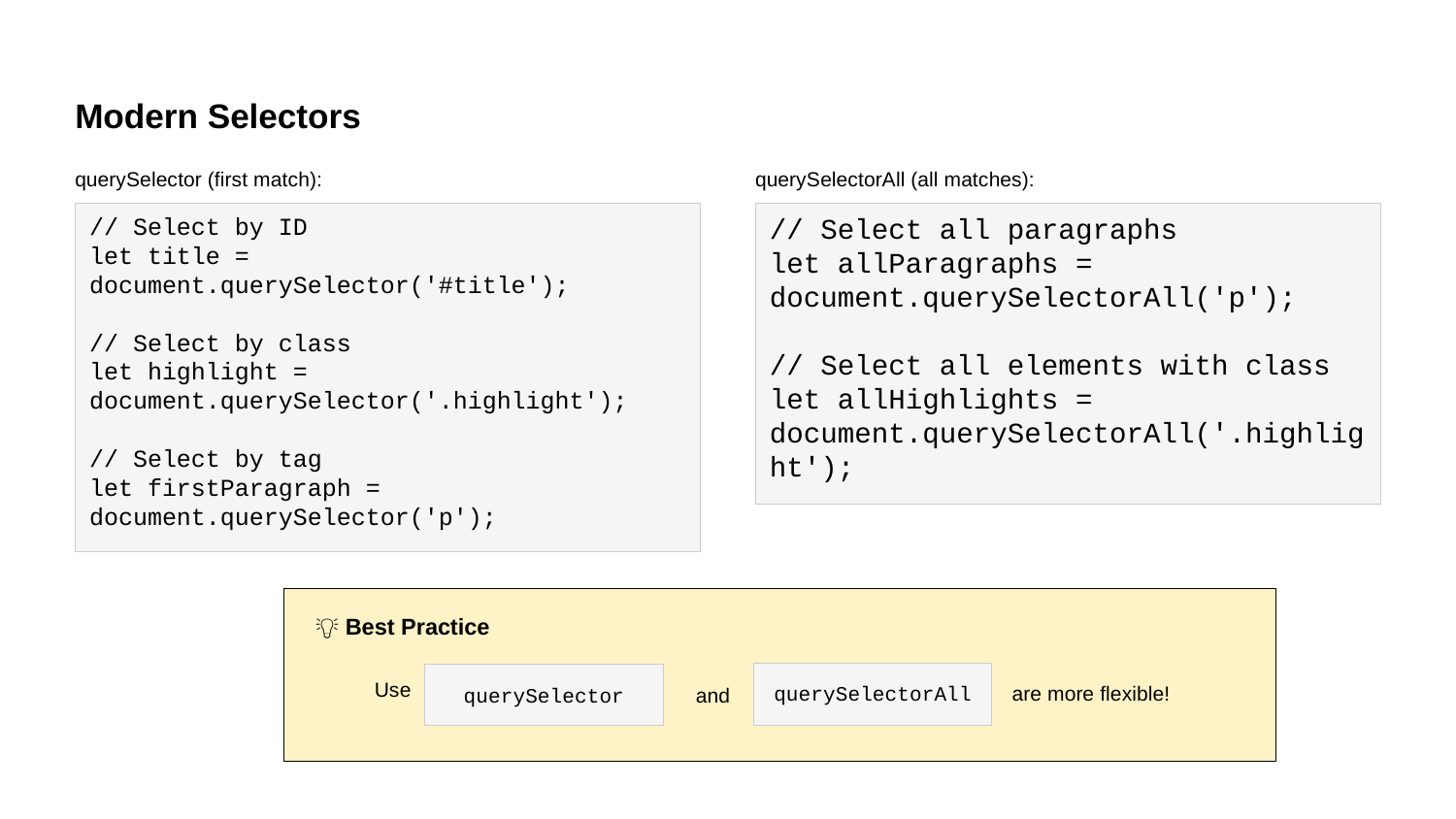

Modern Selectors
querySelector (first match):
querySelectorAll (all matches):
// Select by ID
let title = document.querySelector('#title');

// Select by class
let highlight = document.querySelector('.highlight');

// Select by tag
let firstParagraph = document.querySelector('p');
// Select all paragraphs
let allParagraphs = document.querySelectorAll('p');

// Select all elements with class
let allHighlights = document.querySelectorAll('.highlight');

💡 Best Practice
querySelectorAll

querySelector
Use
are more flexible!
and